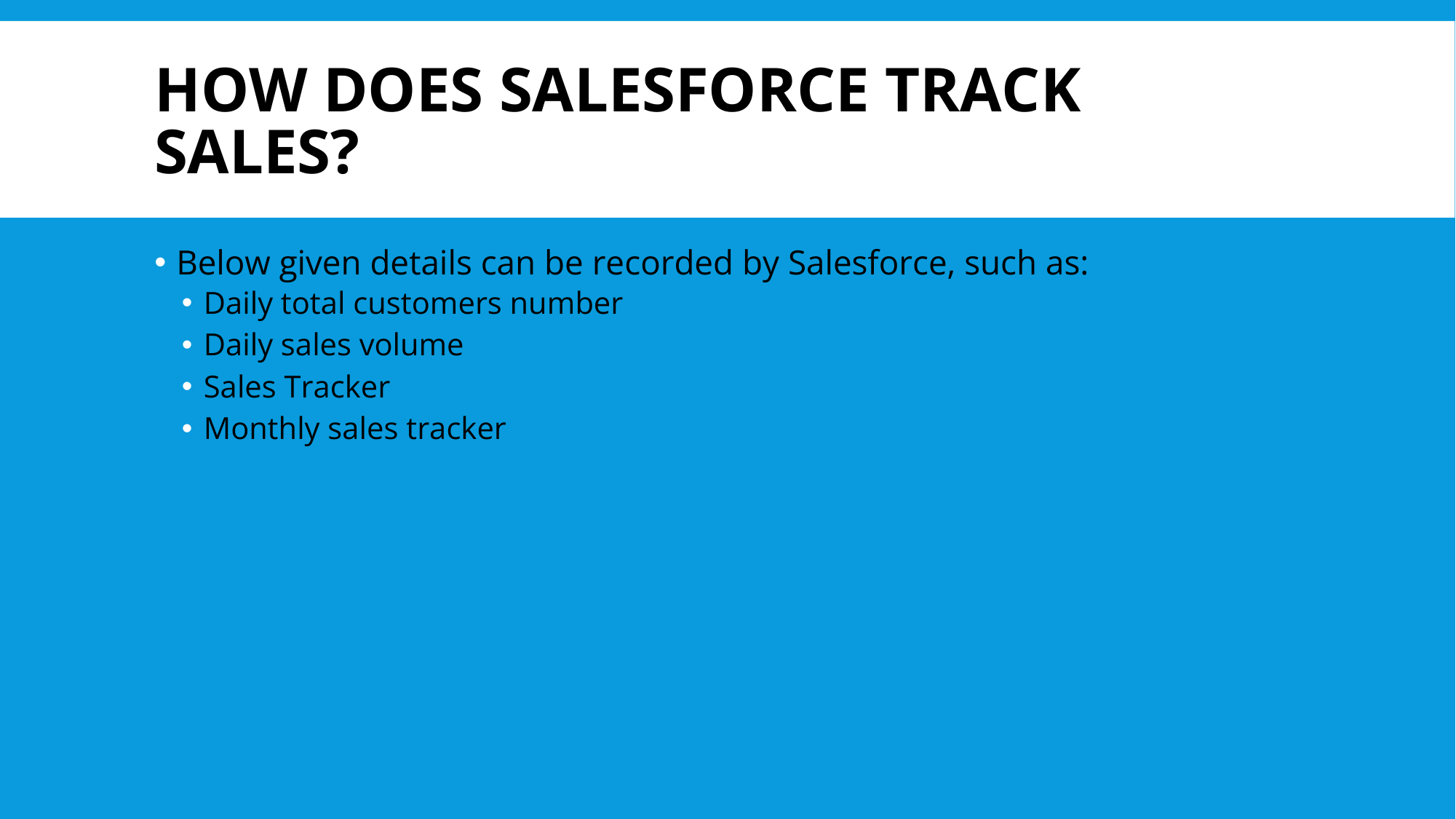

# How does Salesforce track sales?
Below given details can be recorded by Salesforce, such as:
Daily total customers number
Daily sales volume
Sales Tracker
Monthly sales tracker